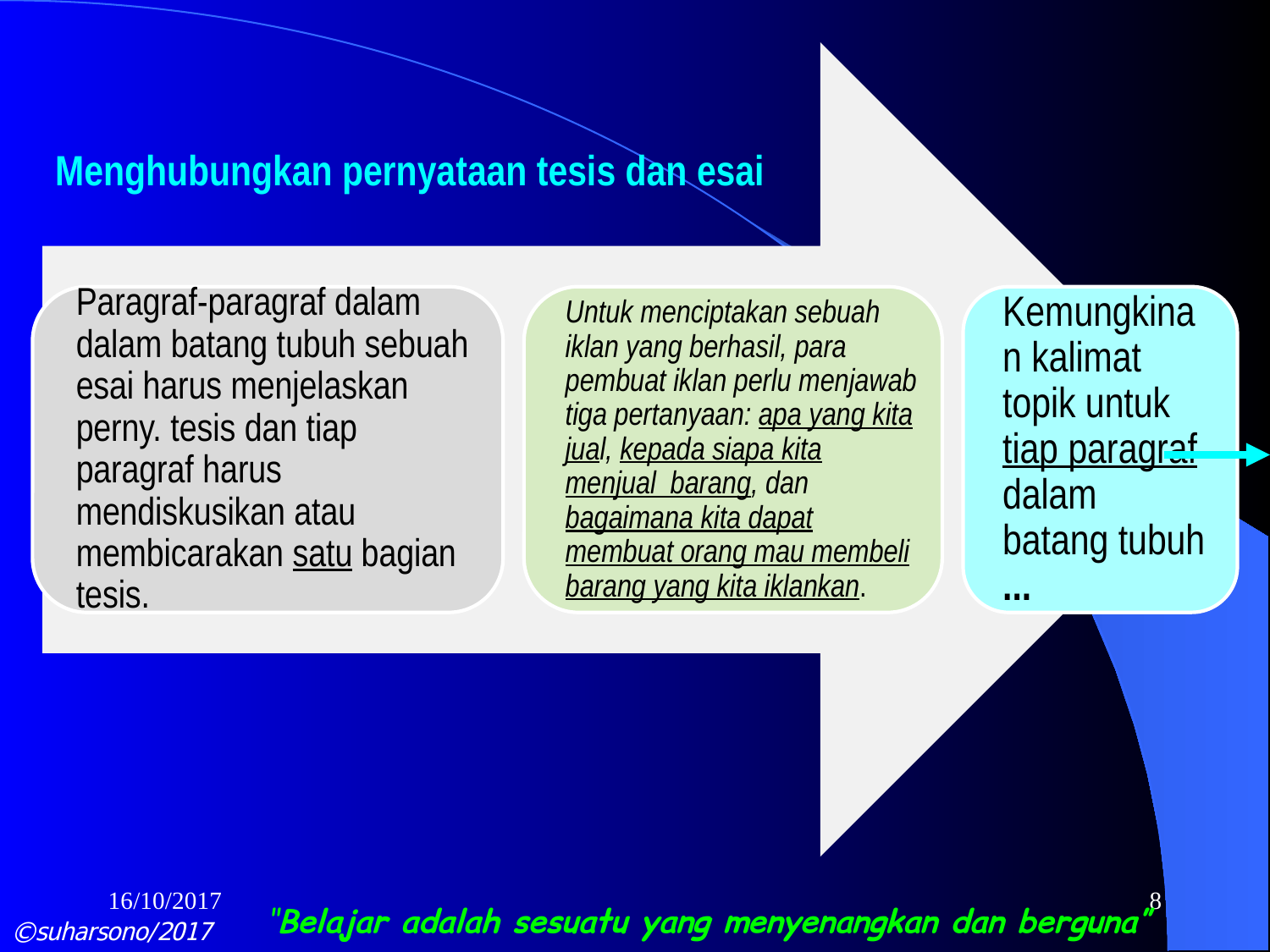

Paragraf-paragraf dalam dalam batang tubuh sebuah esai harus menjelaskan perny. tesis dan tiap paragraf harus mendiskusikan atau membicarakan satu bagian tesis.
Untuk menciptakan sebuah iklan yang berhasil, para pembuat iklan perlu menjawab tiga pertanyaan: apa yang kita jual, kepada siapa kita menjual  barang, dan bagaimana kita dapat membuat orang mau membeli barang yang kita iklankan.
Kemungkinan kalimat topik untuk tiap paragraf dalam batang tubuh ...
# Menghubungkan pernyataan tesis dan esai
16/10/2017
8
“Belajar adalah sesuatu yang menyenangkan dan berguna”
©suharsono/2017